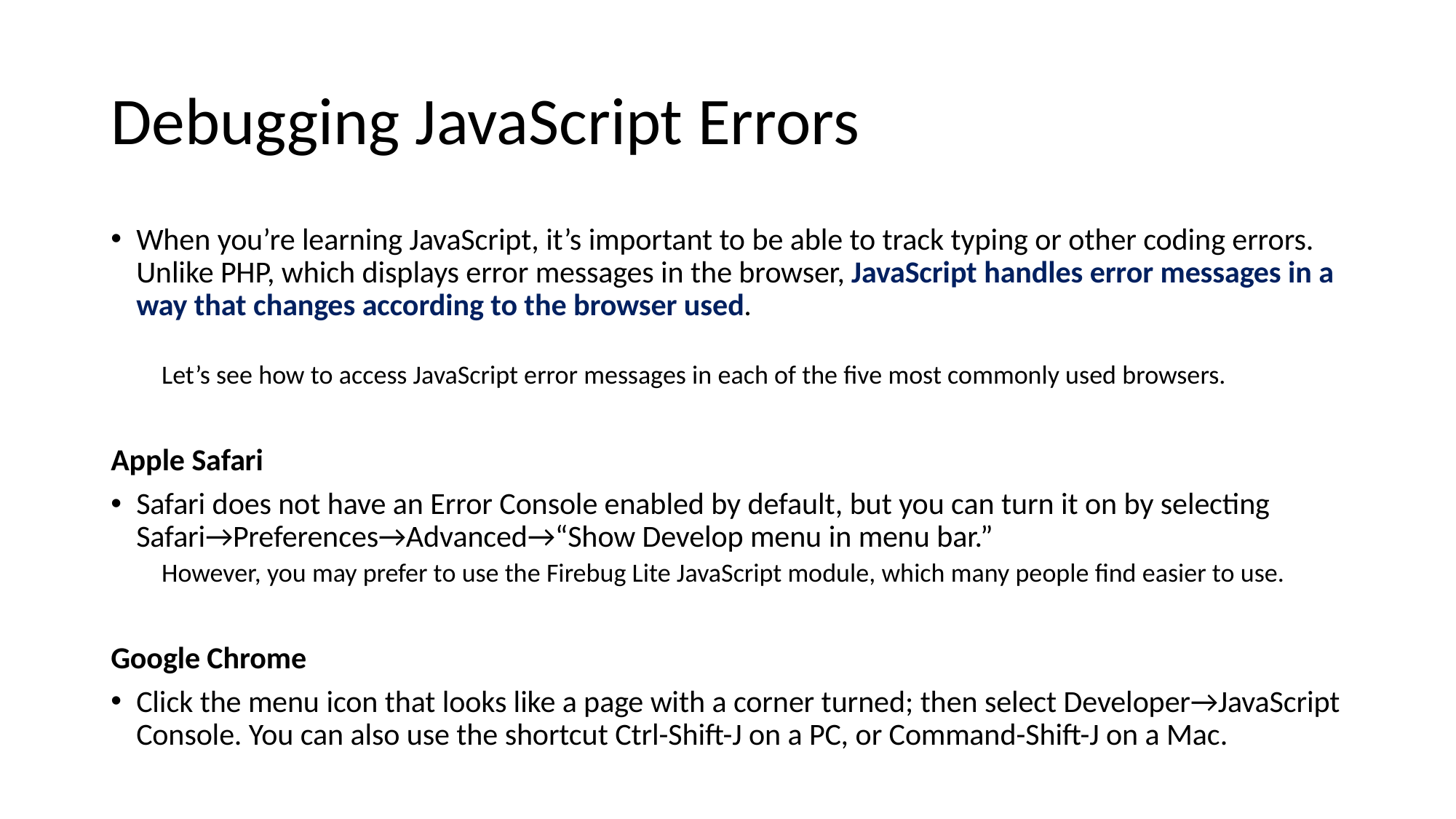

# Debugging JavaScript Errors
When you’re learning JavaScript, it’s important to be able to track typing or other coding errors. Unlike PHP, which displays error messages in the browser, JavaScript handles error messages in a way that changes according to the browser used.

Let’s see how to access JavaScript error messages in each of the five most commonly used browsers.

Apple Safari
Safari does not have an Error Console enabled by default, but you can turn it on by selecting Safari→Preferences→Advanced→“Show Develop menu in menu bar.”
However, you may prefer to use the Firebug Lite JavaScript module, which many people find easier to use.

Google Chrome
Click the menu icon that looks like a page with a corner turned; then select Developer→JavaScript Console. You can also use the shortcut Ctrl-Shift-J on a PC, or Command-Shift-J on a Mac.